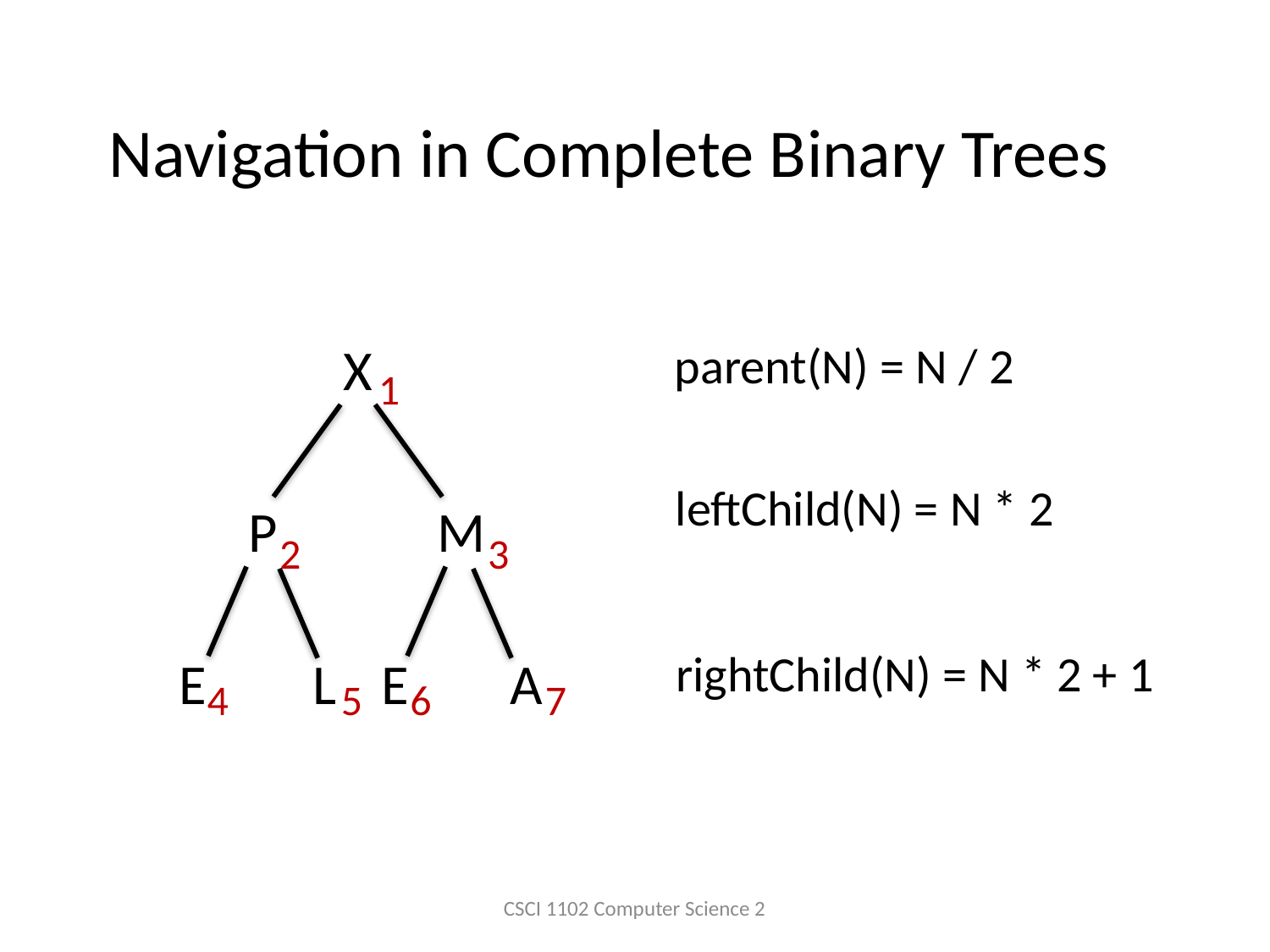

# Navigation in Complete Binary Trees
X
P
E
L
M
E
A
1
2
3
4
5
6
7
parent(N) = N / 2
leftChild(N) = N * 2
rightChild(N) = N * 2 + 1
CSCI 1102 Computer Science 2